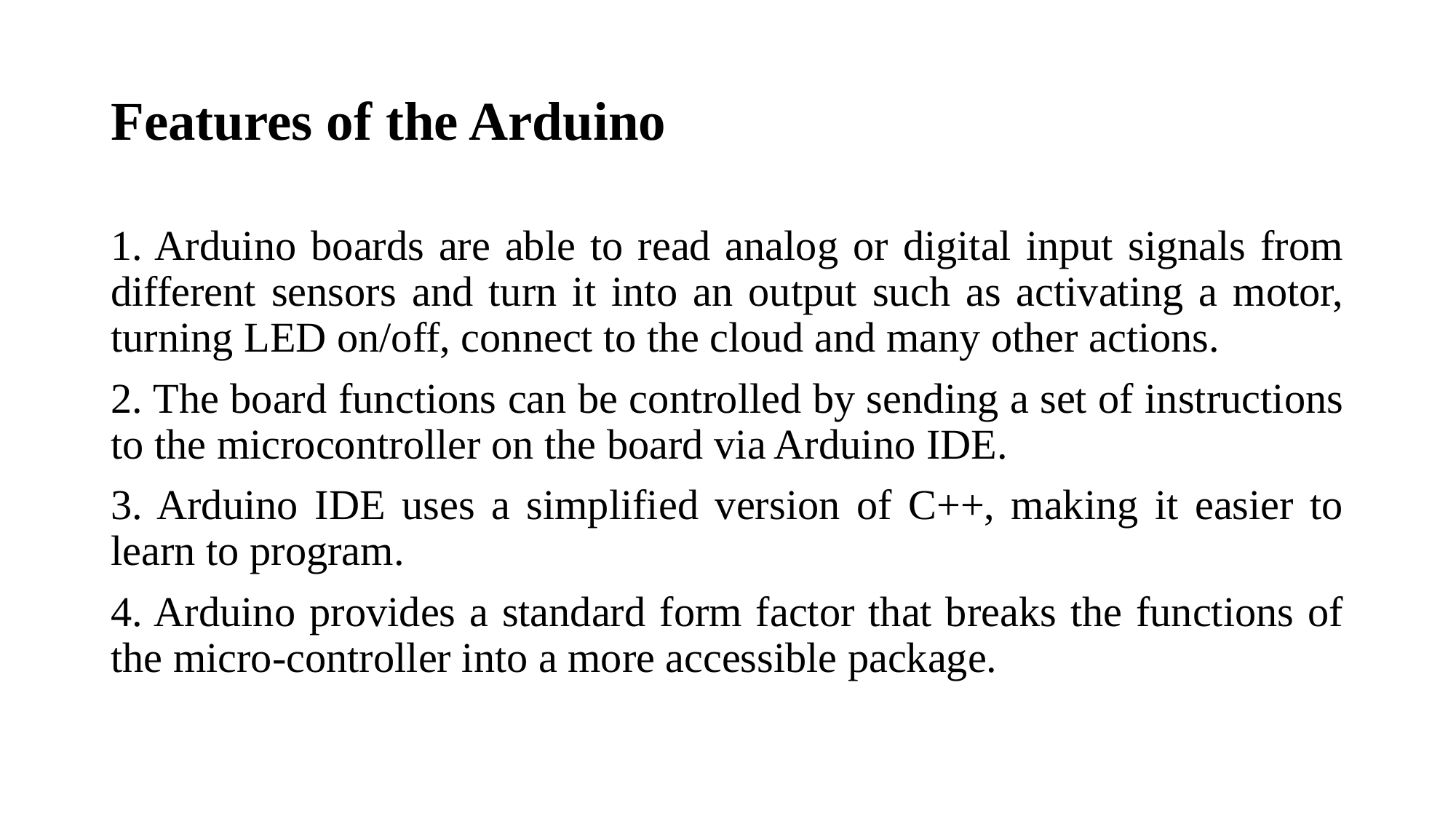

# Features of the Arduino
1. Arduino boards are able to read analog or digital input signals from different sensors and turn it into an output such as activating a motor, turning LED on/off, connect to the cloud and many other actions.
2. The board functions can be controlled by sending a set of instructions to the microcontroller on the board via Arduino IDE.
3. Arduino IDE uses a simplified version of C++, making it easier to learn to program.
4. Arduino provides a standard form factor that breaks the functions of the micro-controller into a more accessible package.